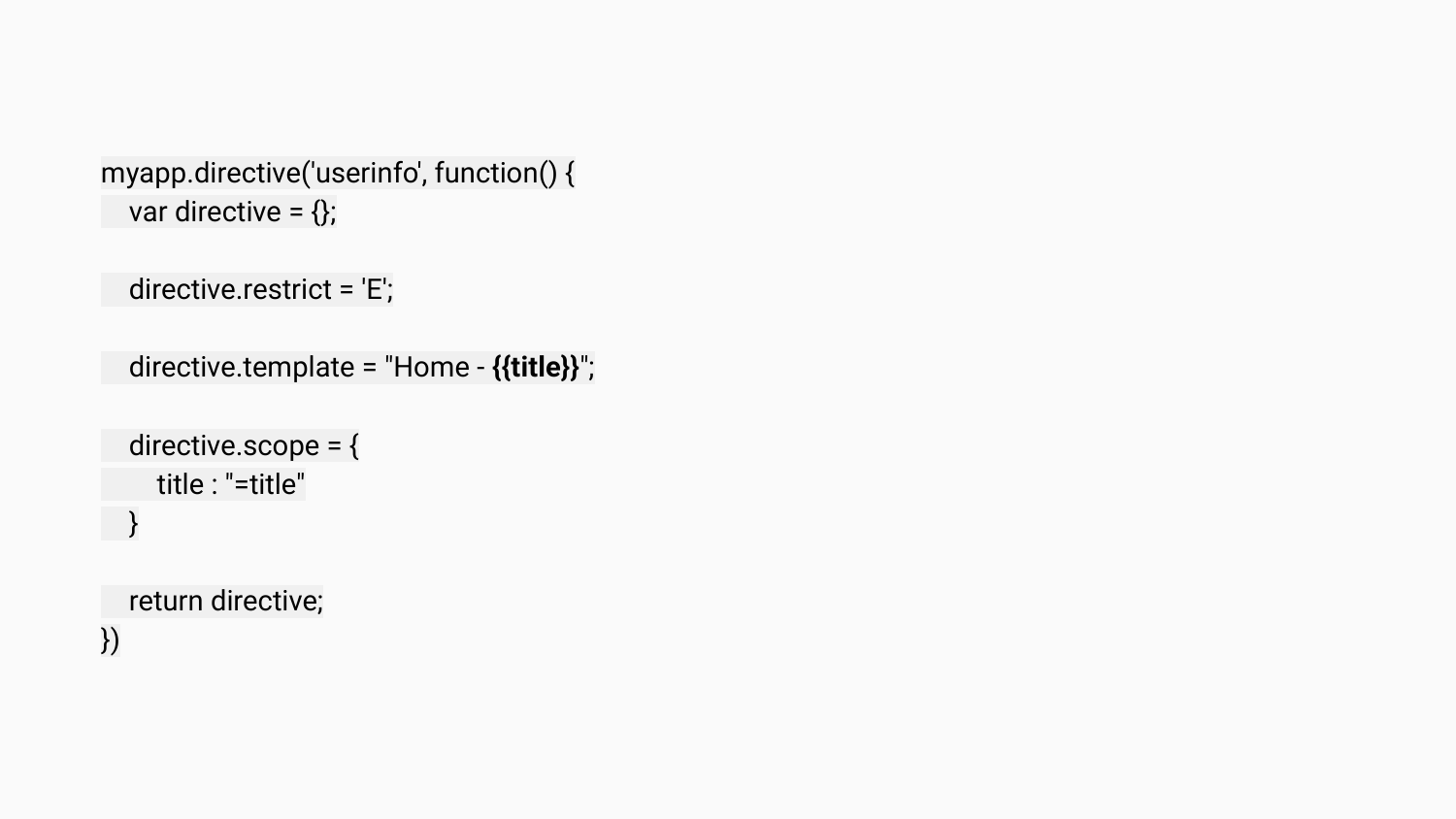

myapp.directive('userinfo', function() {
    var directive = {};
    directive.restrict = 'E';
    directive.template = "Home - {{title}}";
    directive.scope = {
        title : "=title"
    }
    return directive;
})